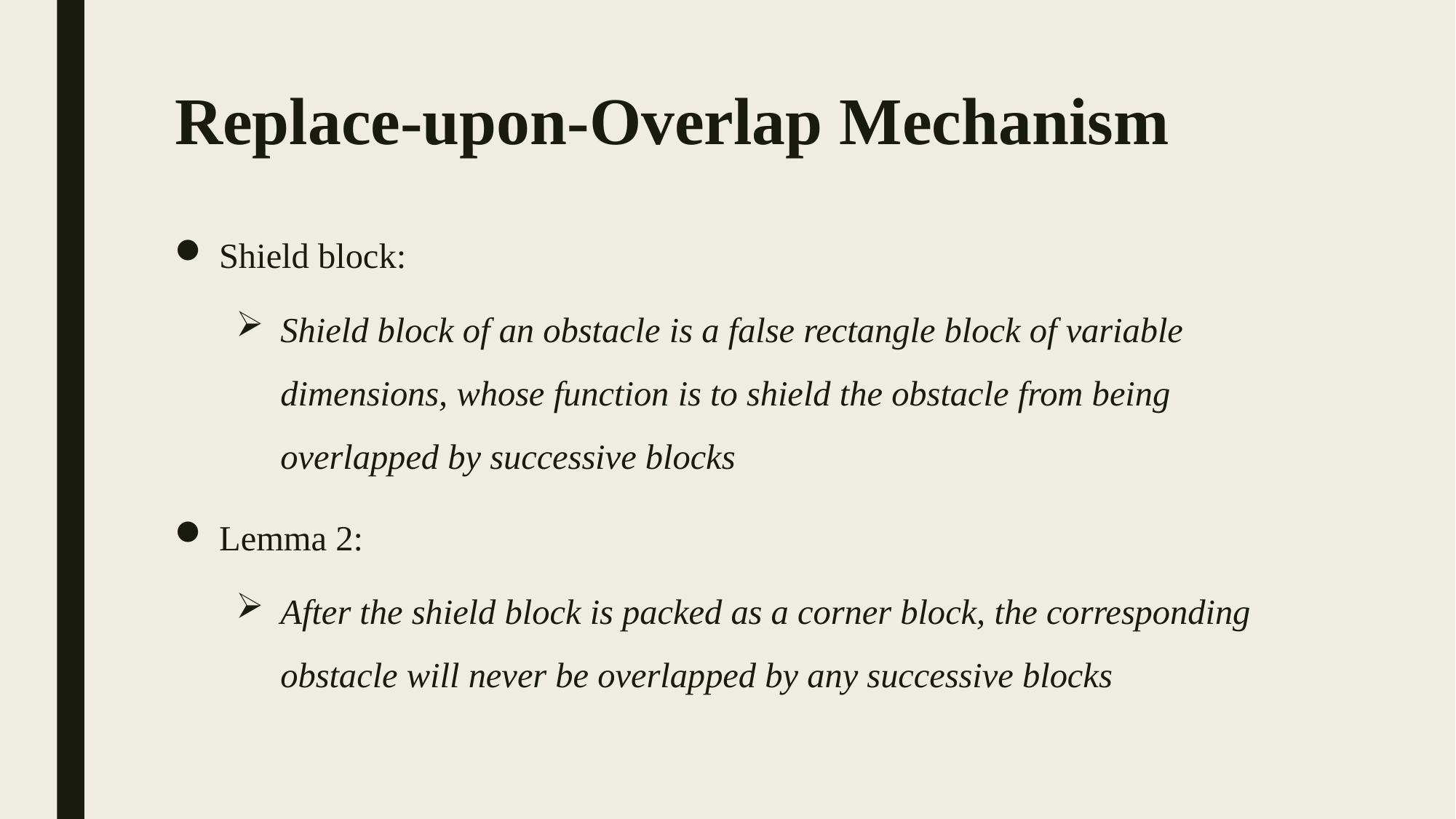

# Replace-upon-Overlap Mechanism
Shield block:
Shield block of an obstacle is a false rectangle block of variable dimensions, whose function is to shield the obstacle from being overlapped by successive blocks
Lemma 2:
After the shield block is packed as a corner block, the corresponding obstacle will never be overlapped by any successive blocks